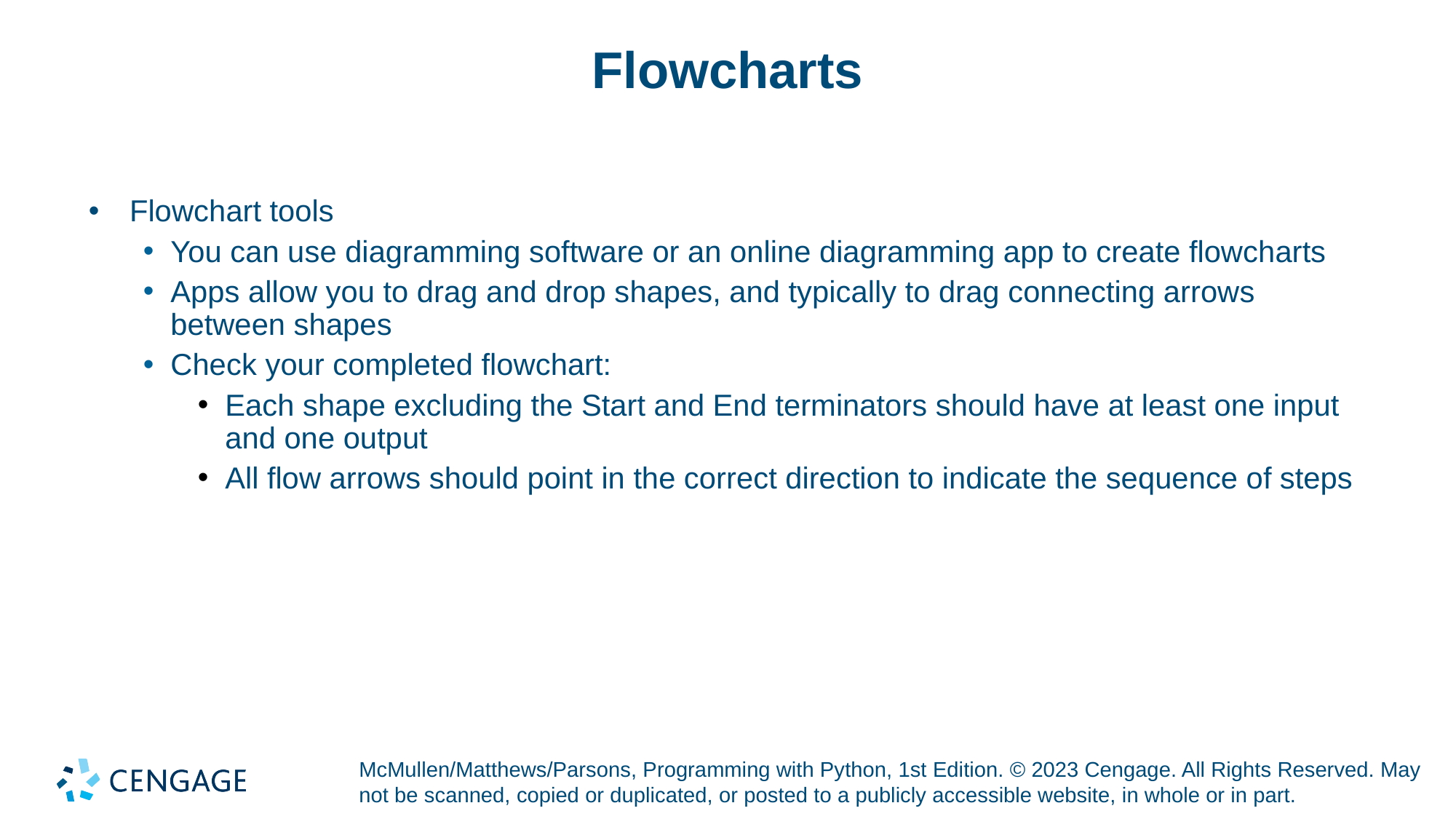

# Flowcharts
Flowchart tools
You can use diagramming software or an online diagramming app to create flowcharts
Apps allow you to drag and drop shapes, and typically to drag connecting arrows between shapes
Check your completed flowchart:
Each shape excluding the Start and End terminators should have at least one input and one output
All flow arrows should point in the correct direction to indicate the sequence of steps